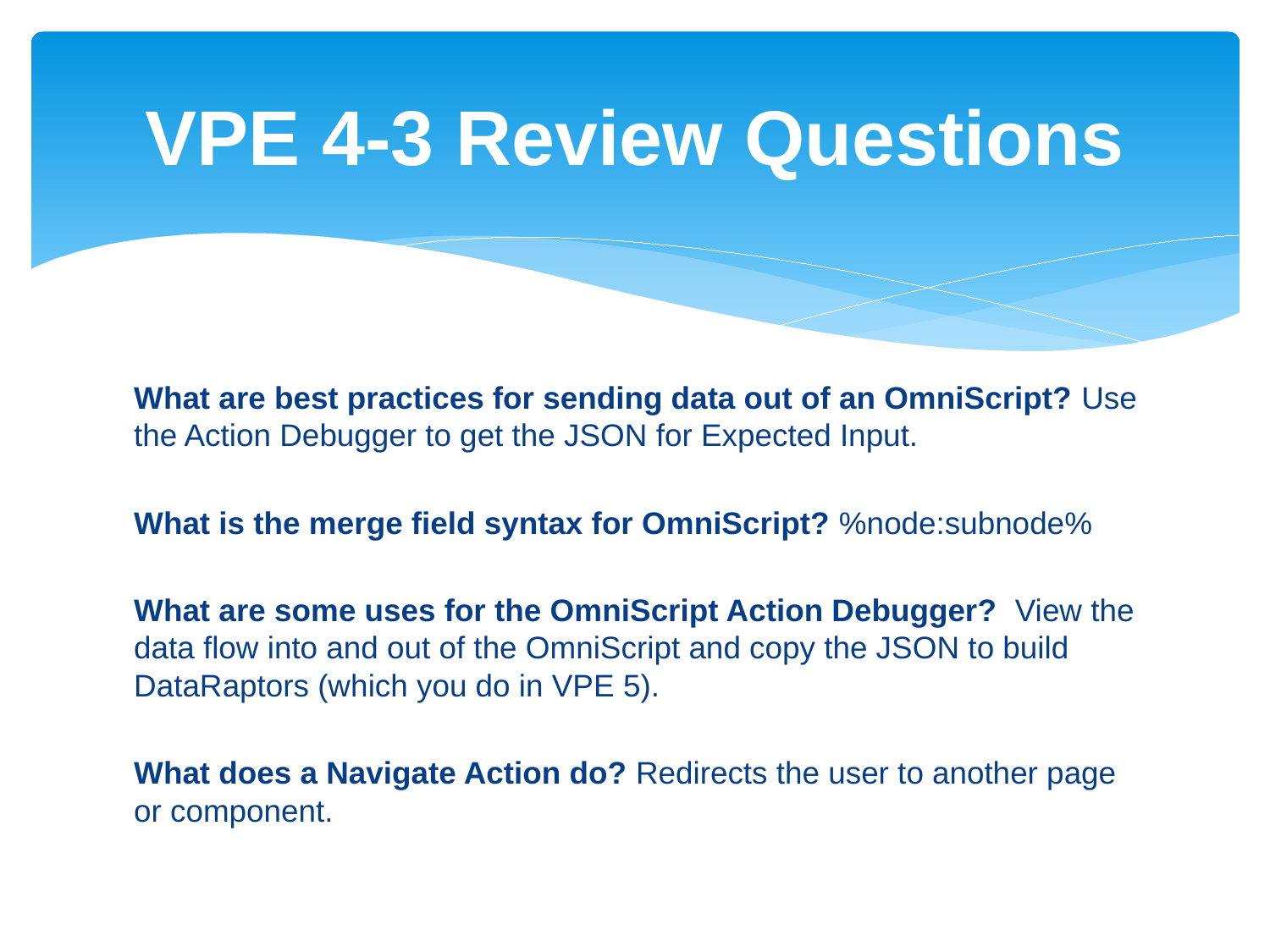

# VPE 4-3 Review Questions
What are best practices for sending data out of an OmniScript? Use the Action Debugger to get the JSON for Expected Input.

What is the merge field syntax for OmniScript? %node:subnode%

What are some uses for the OmniScript Action Debugger?  View the data flow into and out of the OmniScript and copy the JSON to build DataRaptors (which you do in VPE 5).

What does a Navigate Action do? Redirects the user to another page or component.